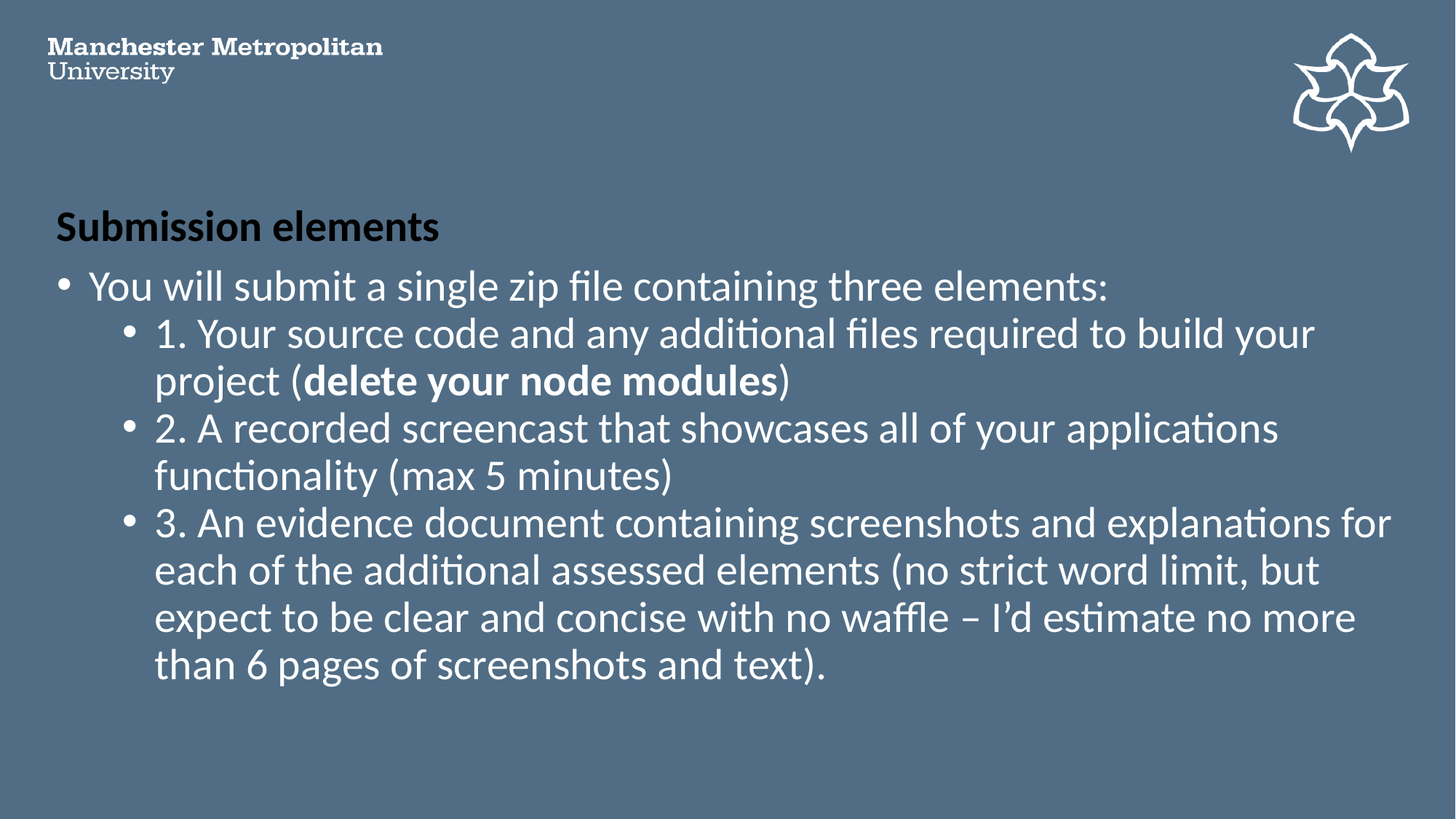

# Submission elements
You will submit a single zip file containing three elements:
1. Your source code and any additional files required to build your project (delete your node modules)
2. A recorded screencast that showcases all of your applications functionality (max 5 minutes)
3. An evidence document containing screenshots and explanations for each of the additional assessed elements (no strict word limit, but expect to be clear and concise with no waffle – I’d estimate no more than 6 pages of screenshots and text).